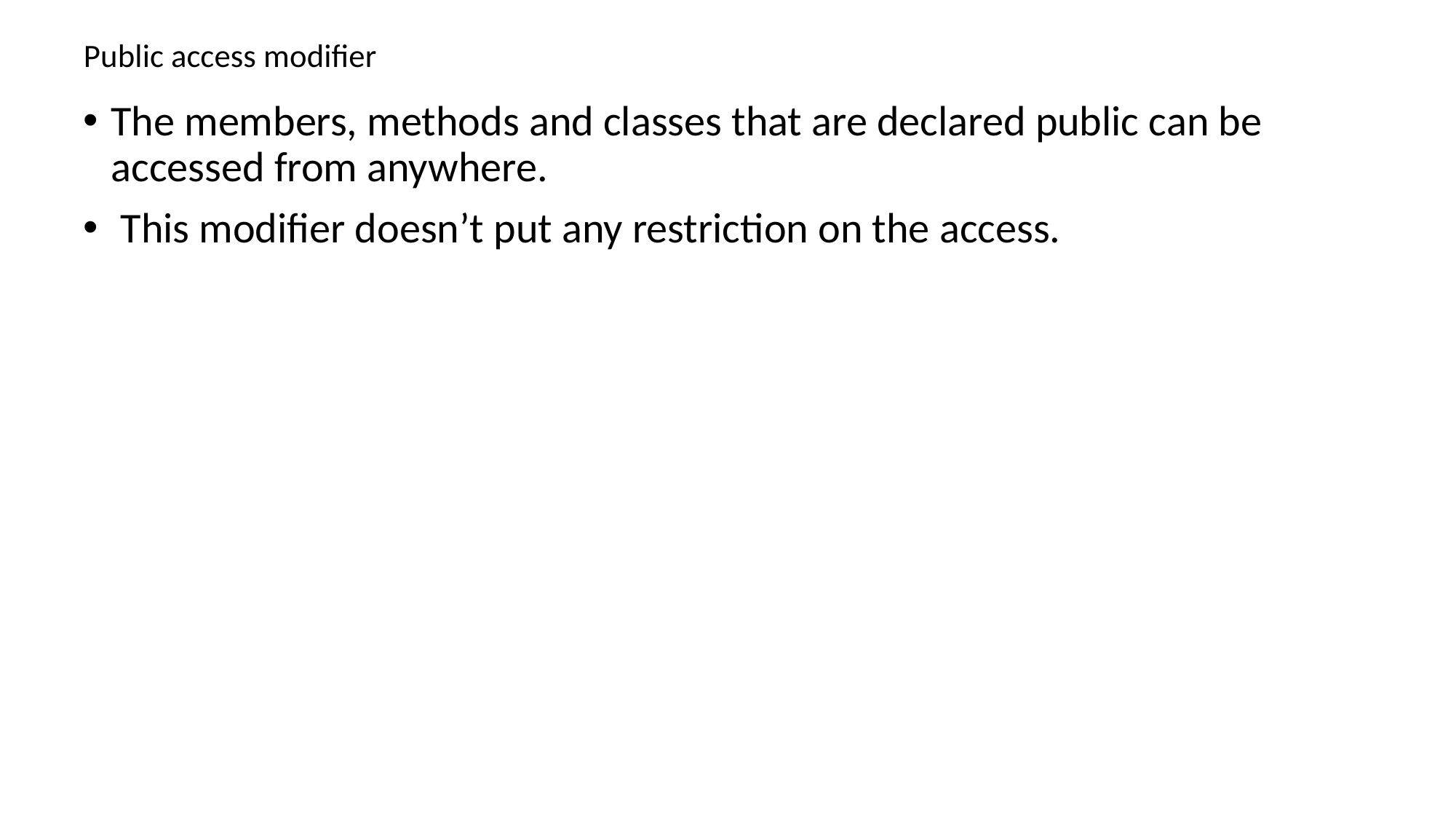

# Public access modifier
The members, methods and classes that are declared public can be accessed from anywhere.
 This modifier doesn’t put any restriction on the access.